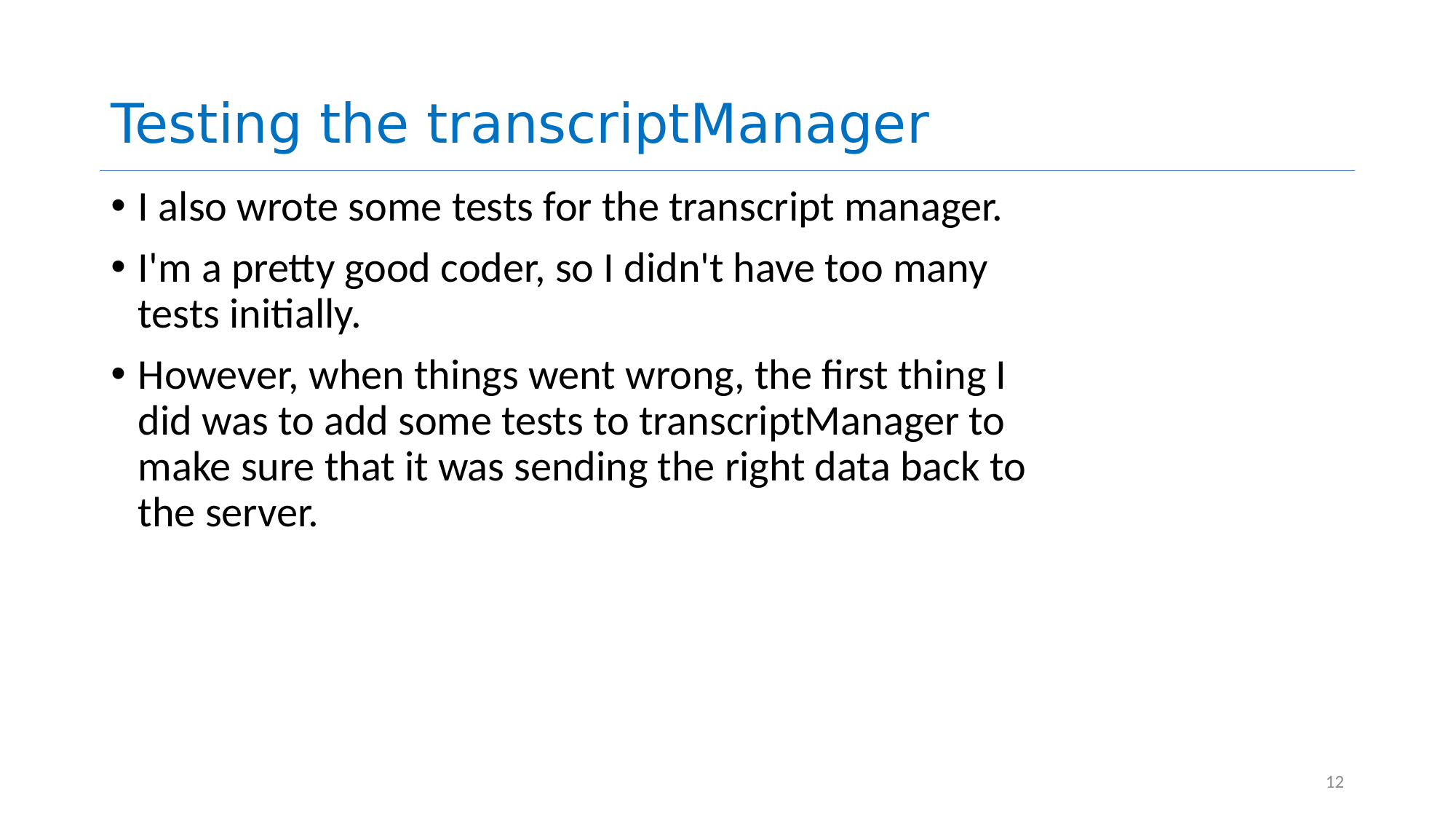

# Testing the transcriptManager
I also wrote some tests for the transcript manager.
I'm a pretty good coder, so I didn't have too many tests initially.
However, when things went wrong, the first thing I did was to add some tests to transcriptManager to make sure that it was sending the right data back to the server.
12